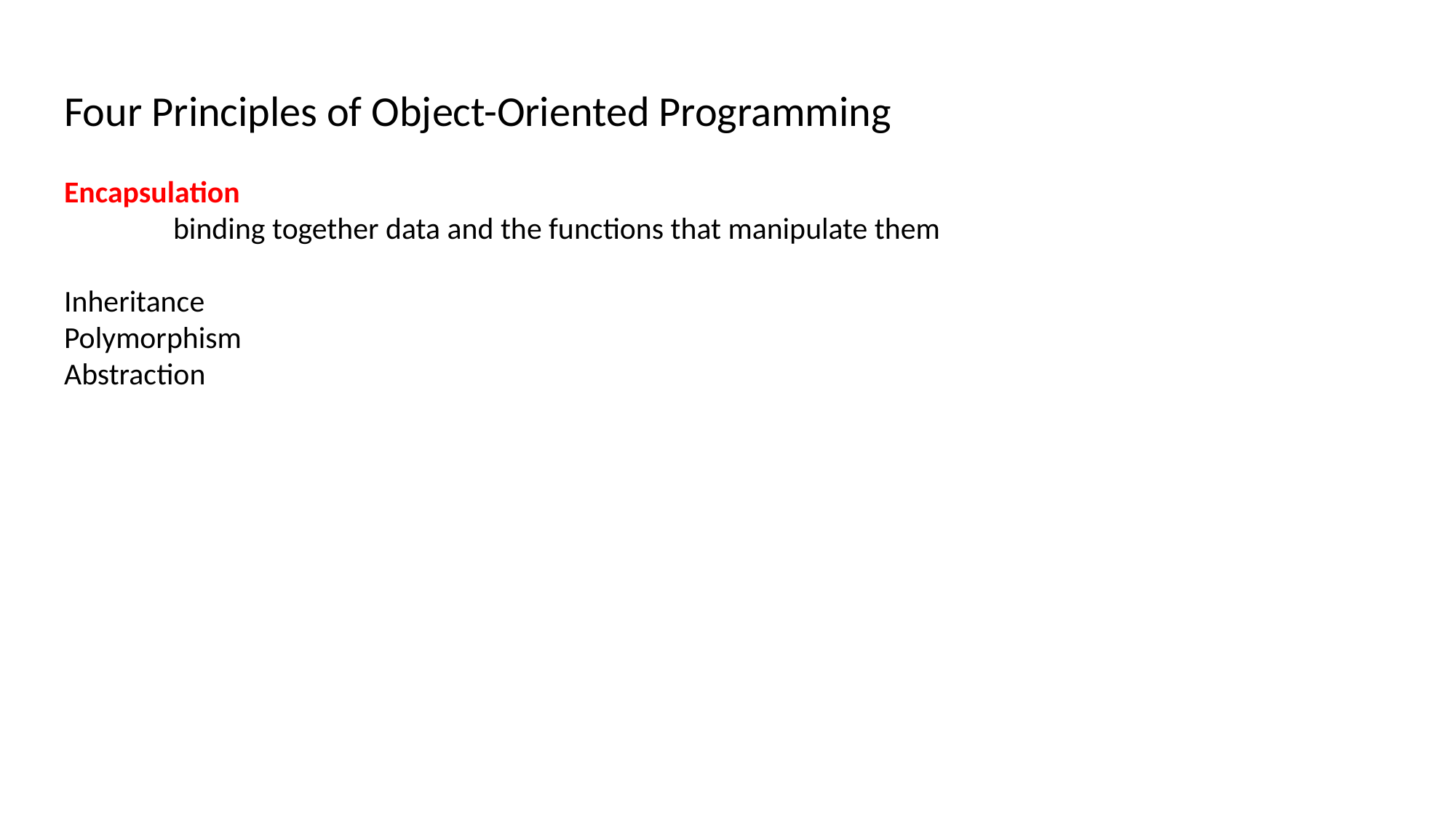

Four Principles of Object-Oriented Programming
Encapsulation
	binding together data and the functions that manipulate them

Inheritance
Polymorphism
Abstraction